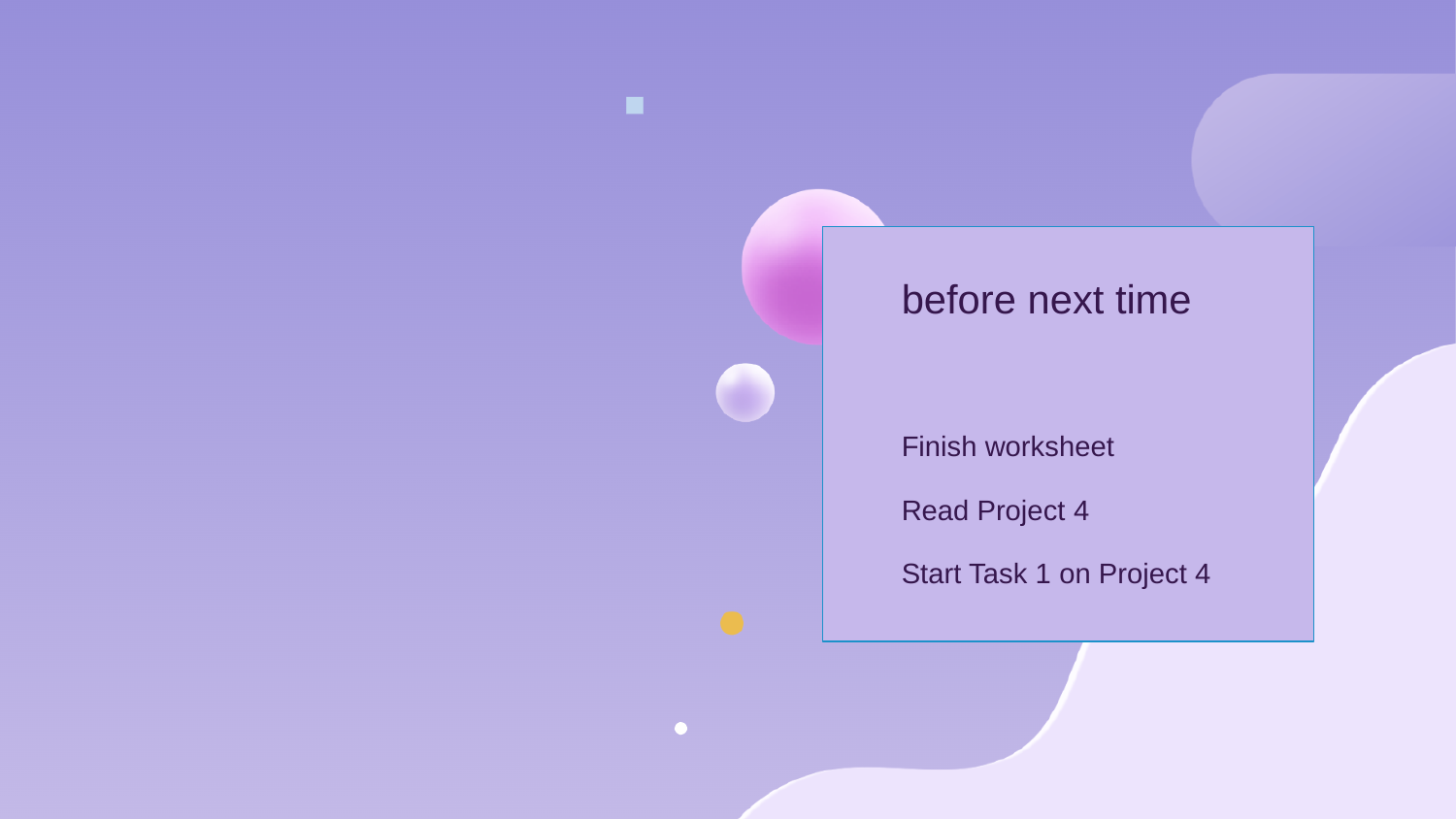

before next time
Finish worksheet
Read Project 4
Start Task 1 on Project 4